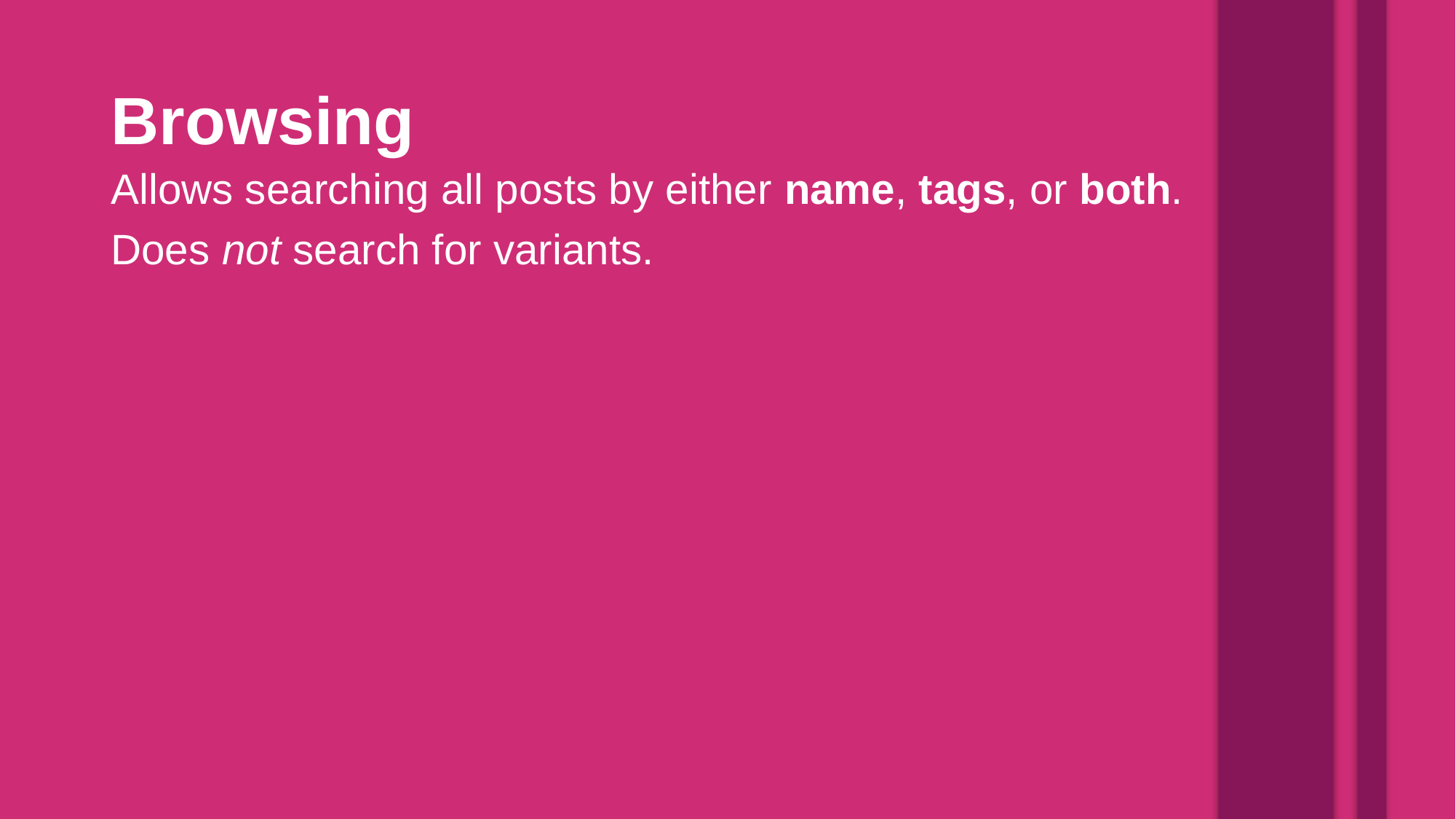

Browsing
Allows searching all posts by either name, tags, or both.
Does not search for variants.